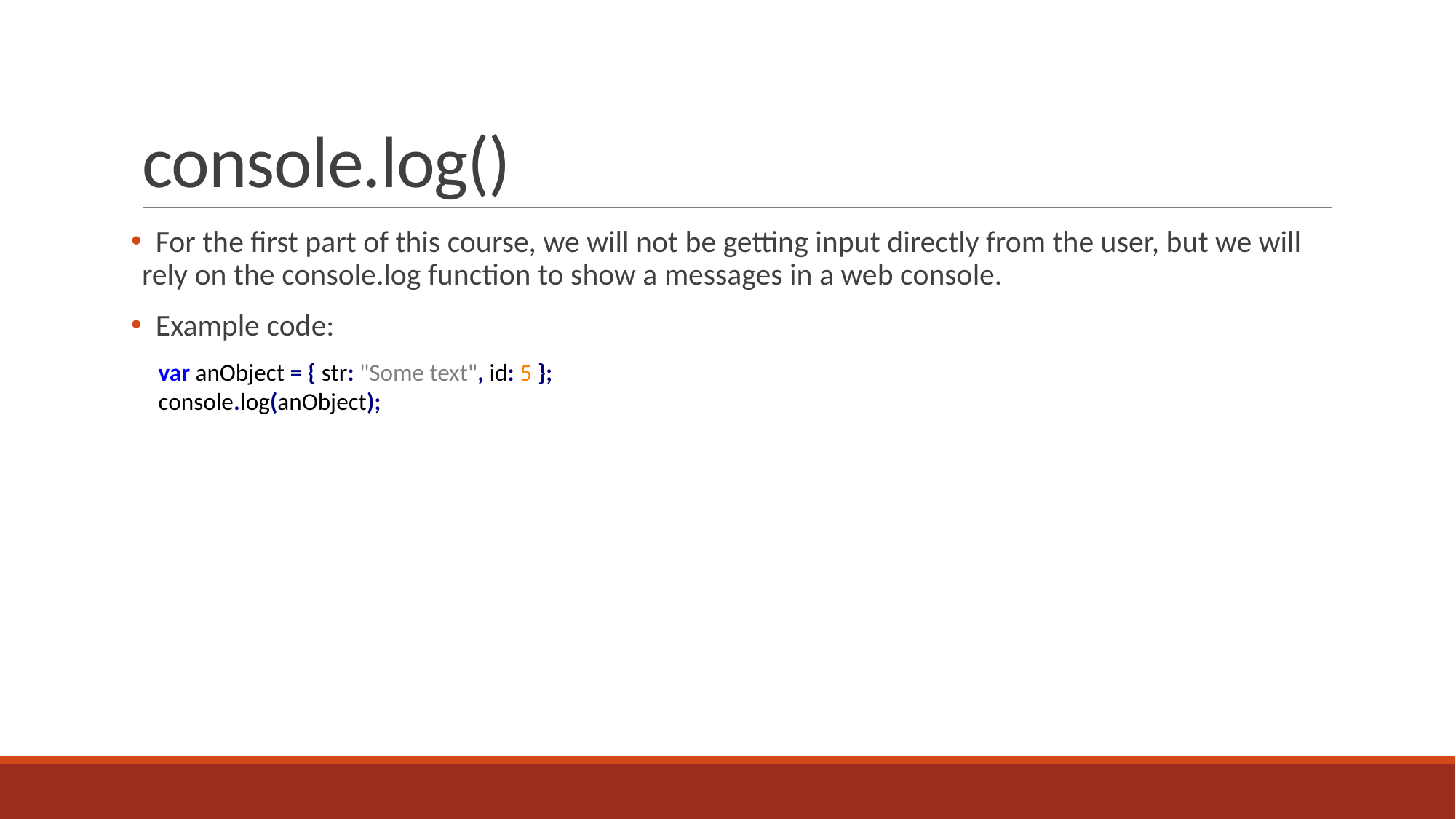

# console.log()
  For the first part of this course, we will not be getting input directly from the user, but we will rely on the console.log function to show a messages in a web console.
  Example code:

var anObject = { str: "Some text", id: 5 };
console.log(anObject);